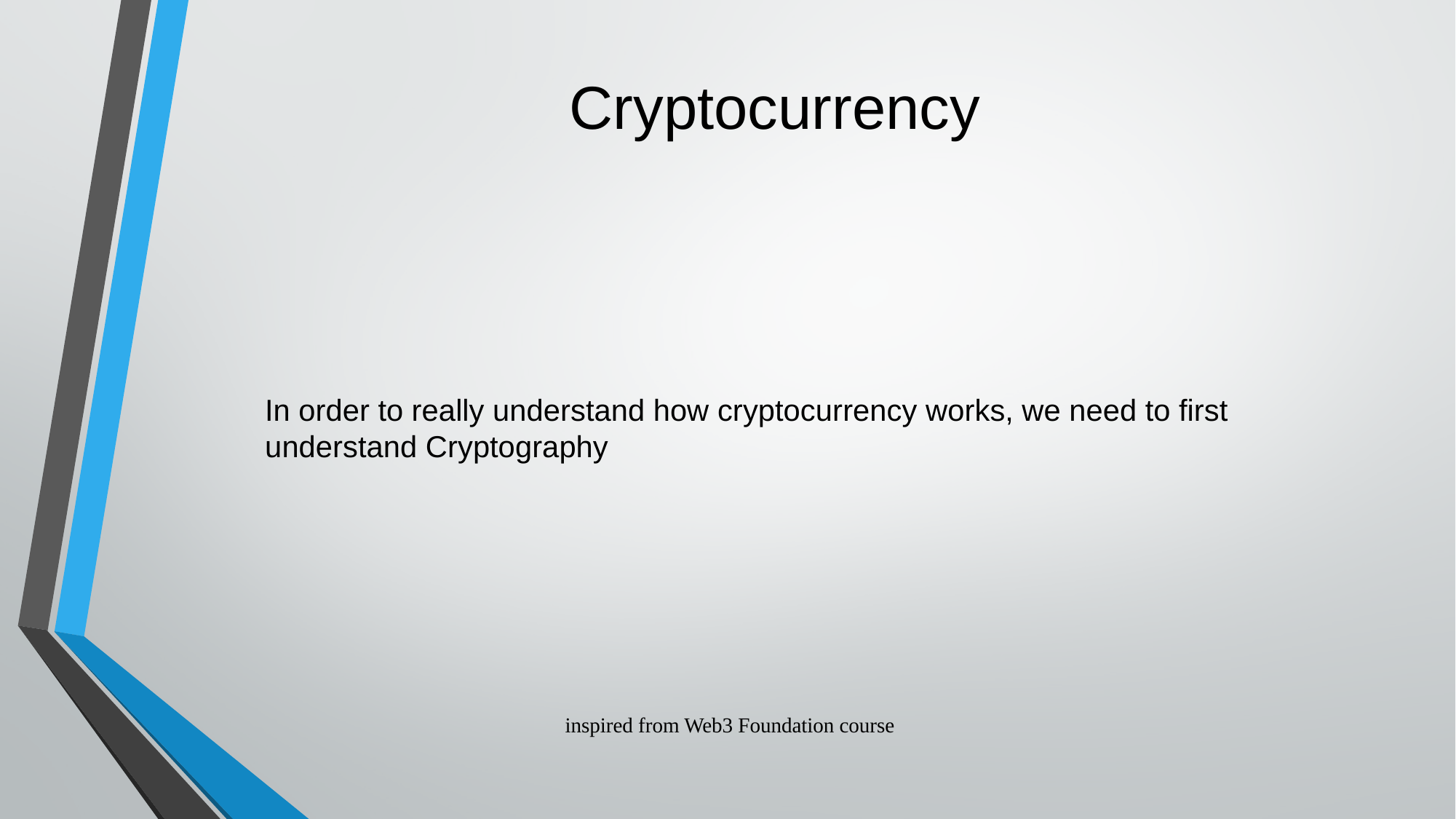

# Cryptocurrency
In order to really understand how cryptocurrency works, we need to first understand Cryptography
inspired from Web3 Foundation course